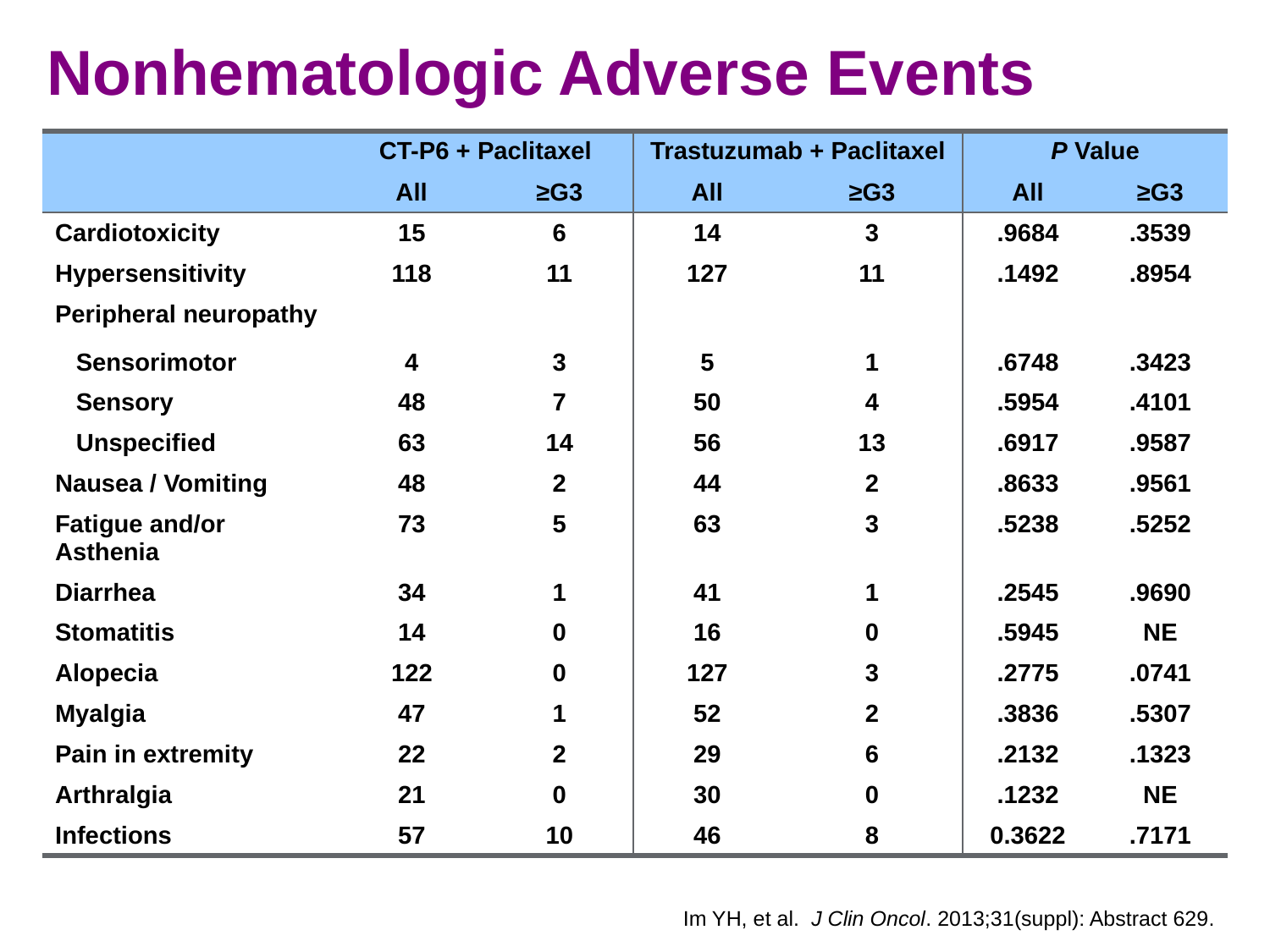

# Nonhematologic Adverse Events
|  | CT-P6 + Paclitaxel |  | Trastuzumab + Paclitaxel |  | P Value |  |
| --- | --- | --- | --- | --- | --- | --- |
|  | All | ≥G3 | All | ≥G3 | All | ≥G3 |
| Cardiotoxicity | 15 | 6 | 14 | 3 | .9684 | .3539 |
| Hypersensitivity | 118 | 11 | 127 | 11 | .1492 | .8954 |
| Peripheral neuropathy |  |  |  |  |  |  |
| Sensorimotor | 4 | 3 | 5 | 1 | .6748 | .3423 |
| Sensory | 48 | 7 | 50 | 4 | .5954 | .4101 |
| Unspecified | 63 | 14 | 56 | 13 | .6917 | .9587 |
| Nausea / Vomiting | 48 | 2 | 44 | 2 | .8633 | .9561 |
| Fatigue and/or Asthenia | 73 | 5 | 63 | 3 | .5238 | .5252 |
| Diarrhea | 34 | 1 | 41 | 1 | .2545 | .9690 |
| Stomatitis | 14 | 0 | 16 | 0 | .5945 | NE |
| Alopecia | 122 | 0 | 127 | 3 | .2775 | .0741 |
| Myalgia | 47 | 1 | 52 | 2 | .3836 | .5307 |
| Pain in extremity | 22 | 2 | 29 | 6 | .2132 | .1323 |
| Arthralgia | 21 | 0 | 30 | 0 | .1232 | NE |
| Infections | 57 | 10 | 46 | 8 | 0.3622 | .7171 |
Im YH, et al.  J Clin Oncol. 2013;31(suppl): Abstract 629.